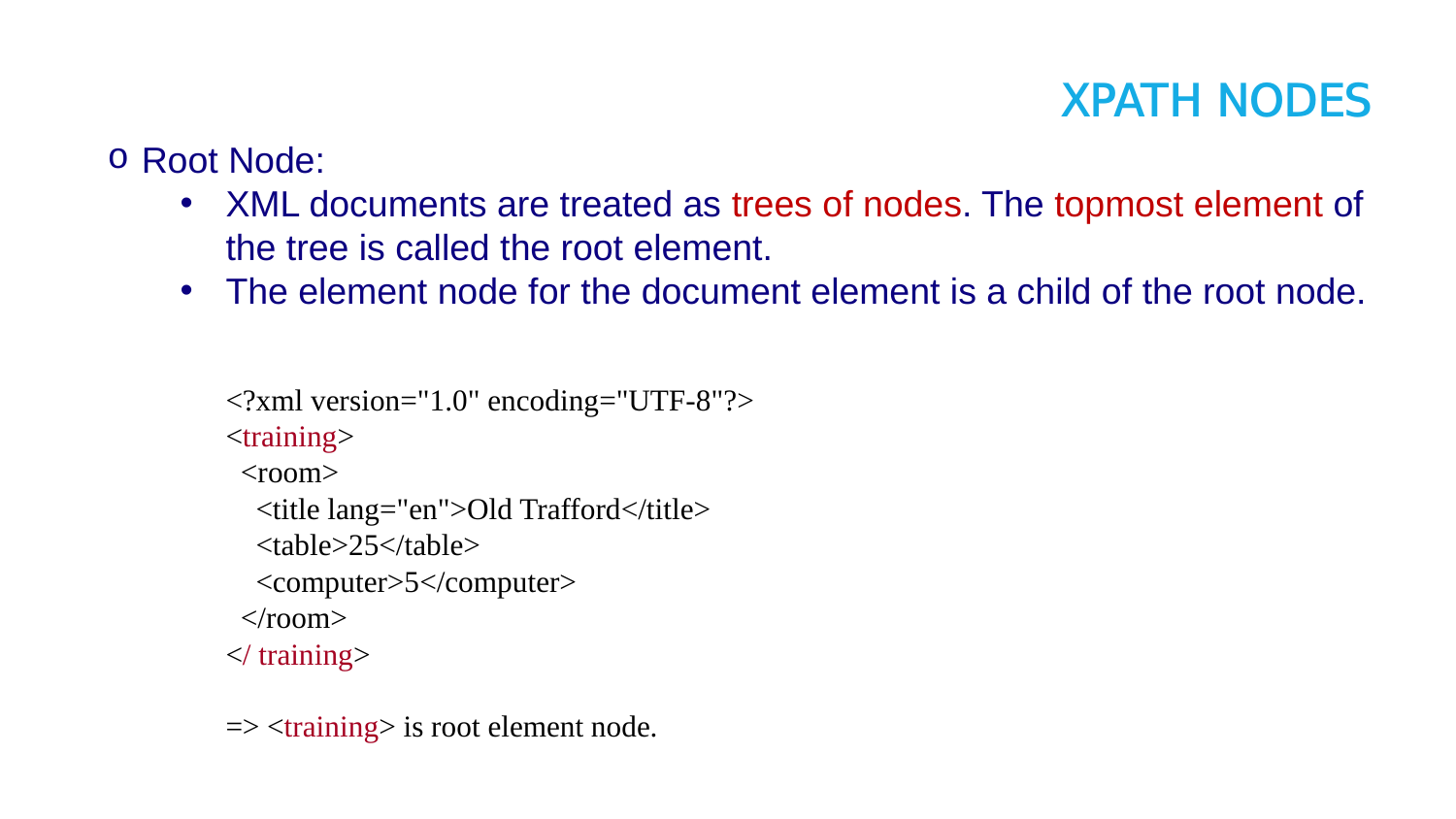

# XPATH NODES
Root Node:
XML documents are treated as trees of nodes. The topmost element of the tree is called the root element.
The element node for the document element is a child of the root node.

<?xml version="1.0" encoding="UTF-8"?>
<training>
  <room>
    <title lang="en">Old Trafford</title>
    <table>25</table>
    <computer>5</computer>
  </room>
</ training>

=> <training> is root element node.